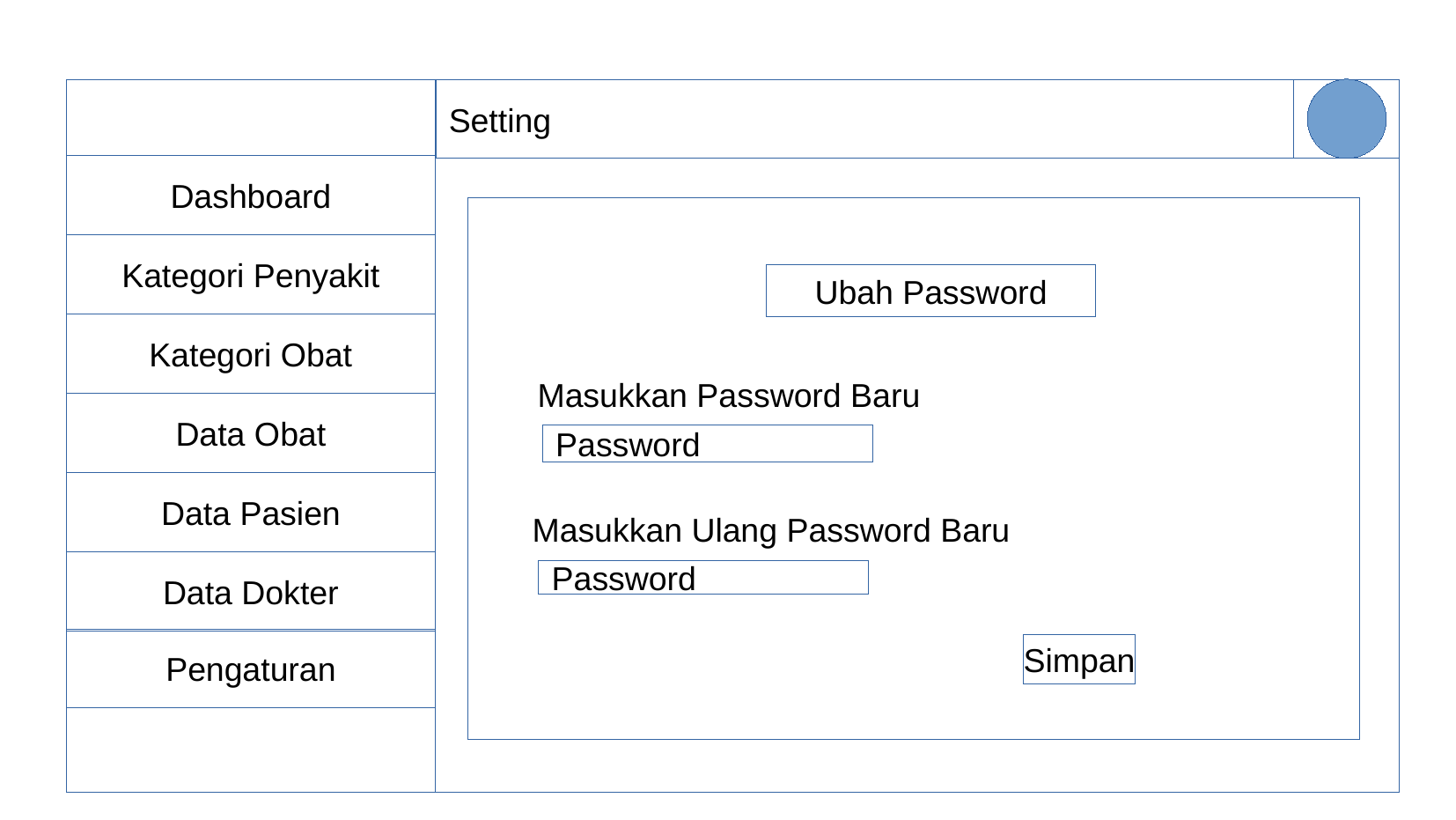

Setting

Dashboard

Kategori Penyakit
Ubah Password
Kategori Obat
Masukkan Password Baru
Data Obat
Password
Data Pasien
Masukkan Ulang Password Baru
Data Dokter
Password
Pengaturan
Simpan